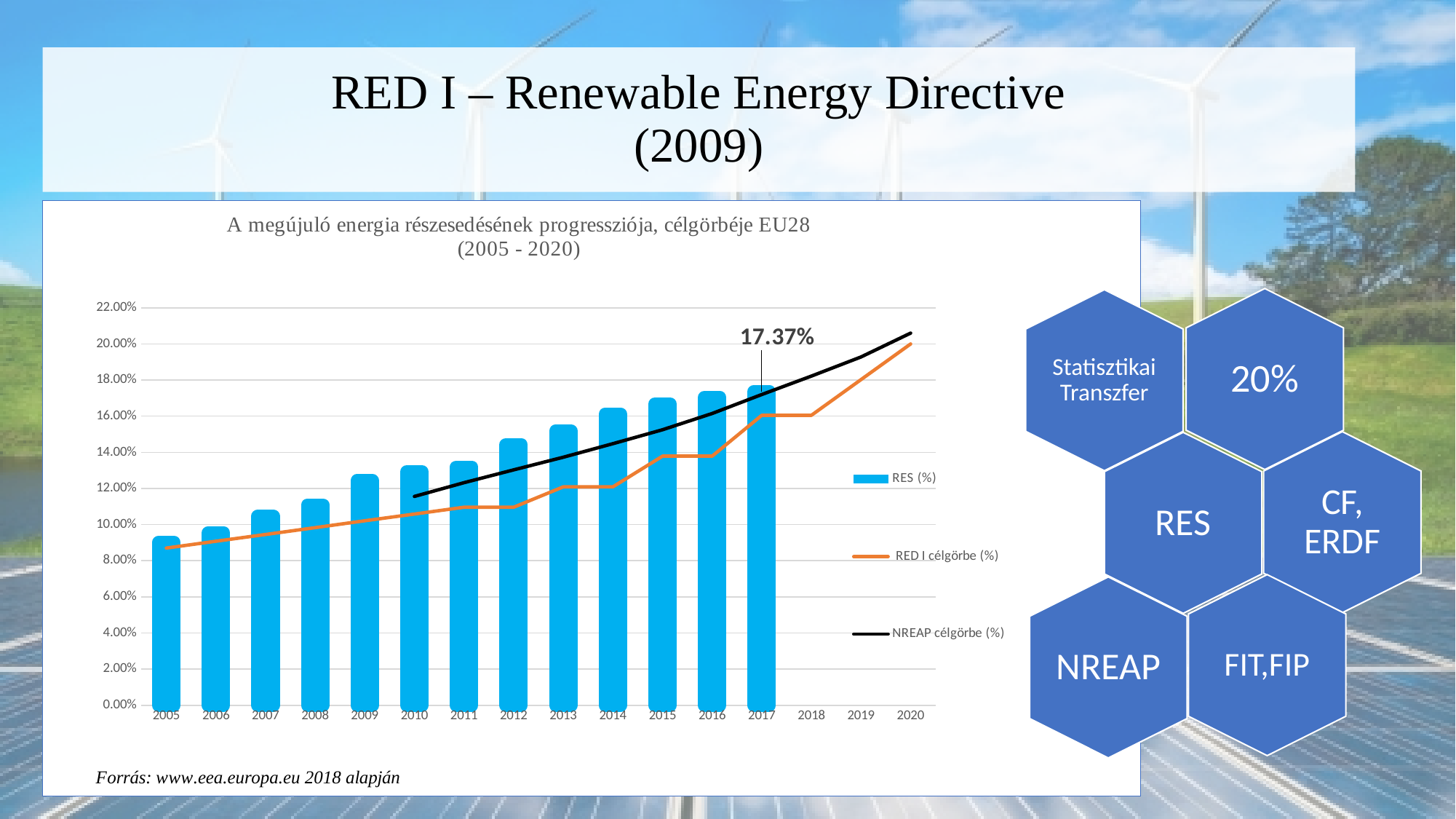

# RED I – Renewable Energy Directive (2009)
20%
Statisztikai Transzfer
RES
CF, ERDF
FIT,FIP
NREAP

### Chart: A megújuló energia részesedésének progressziója, célgörbéje EU28
(2005 - 2020)

| Category | RES (%)  |  RED I célgörbe (%) | NREAP célgörbe (%) |
|---|---|---|---|
| 2005 | 0.0902 | 0.087 | None |
| 2006 | 0.0955 | 0.09076666667 | None |
| 2007 | 0.10460000000000001 | 0.0945 | None |
| 2008 | 0.1109 | 0.0983 | None |
| 2009 | 0.1243 | 0.1021 | None |
| 2010 | 0.1292 | 0.1058 | 0.11560000000000001 |
| 2011 | 0.1319 | 0.1096 | 0.1232 |
| 2012 | 0.14429999999999998 | 0.1096 | 0.1303 |
| 2013 | 0.1518 | 0.1209 | 0.1373 |
| 2014 | 0.1612 | 0.1209 | 0.1448 |
| 2015 | 0.16670000000000001 | 0.1379 | 0.1525 |
| 2016 | 0.1704 | 0.1379 | 0.16149999999999998 |
| 2017 | 0.17370000000000002 | 0.1605 | 0.172 |
| 2018 | None | 0.1605 | 0.1822 |
| 2019 | None | 0.18025 | 0.1928 |
| 2020 | None | 0.2 | 0.20600000000000002 |